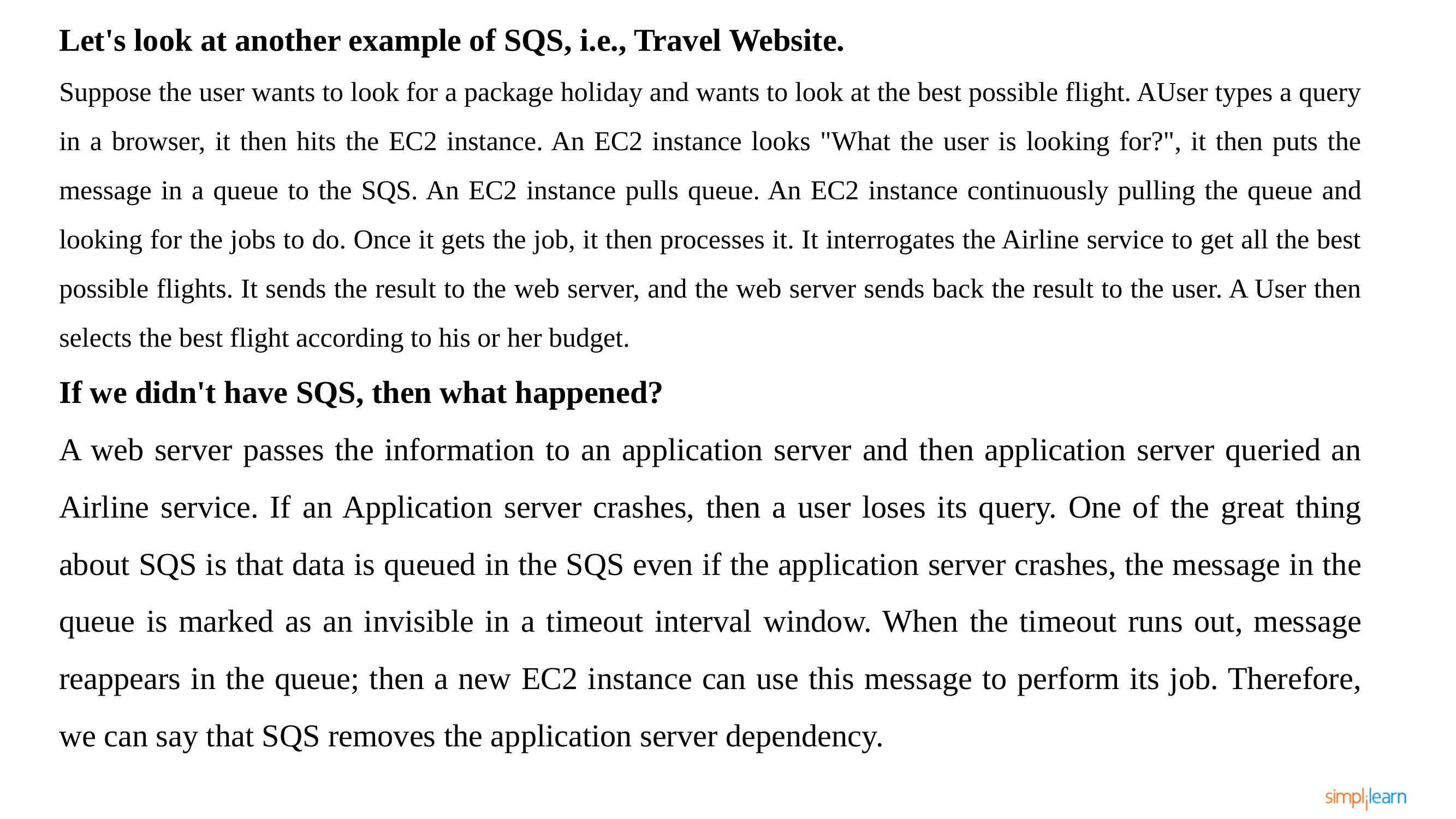

Let's look at another example of SQS, i.e., Travel Website.
Suppose the user wants to look for a package holiday and wants to look at the best possible flight. AUser types a query in a browser, it then hits the EC2 instance. An EC2 instance looks "What the user is looking for?", it then puts the message in a queue to the SQS. An EC2 instance pulls queue. An EC2 instance continuously pulling the queue and looking for the jobs to do. Once it gets the job, it then processes it. It interrogates the Airline service to get all the best possible flights. It sends the result to the web server, and the web server sends back the result to the user. A User then selects the best flight according to his or her budget.
If we didn't have SQS, then what happened?
A web server passes the information to an application server and then application server queried an Airline service. If an Application server crashes, then a user loses its query. One of the great thing about SQS is that data is queued in the SQS even if the application server crashes, the message in the queue is marked as an invisible in a timeout interval window. When the timeout runs out, message reappears in the queue; then a new EC2 instance can use this message to perform its job. Therefore, we can say that SQS removes the application server dependency.